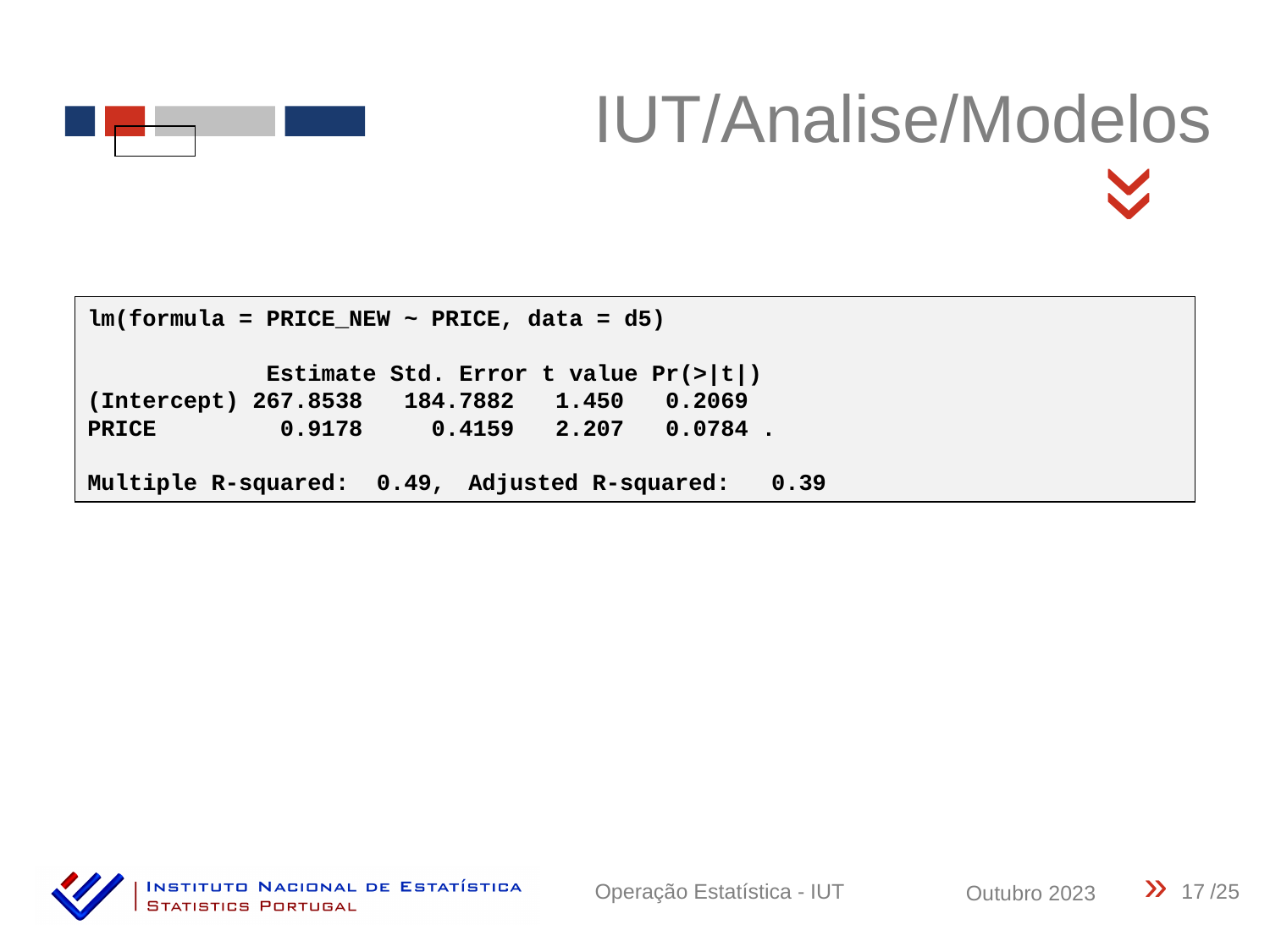

IUT/Analise/Modelos
«
lm(formula = PRICE_NEW ~ PRICE, data = d5)

             Estimate Std. Error t value Pr(>|t|)
(Intercept) 267.8538   184.7882   1.450   0.2069
PRICE         0.9178     0.4159   2.207   0.0784 .

Multiple R-squared:  0.49,	Adjusted R-squared:   0.39
17